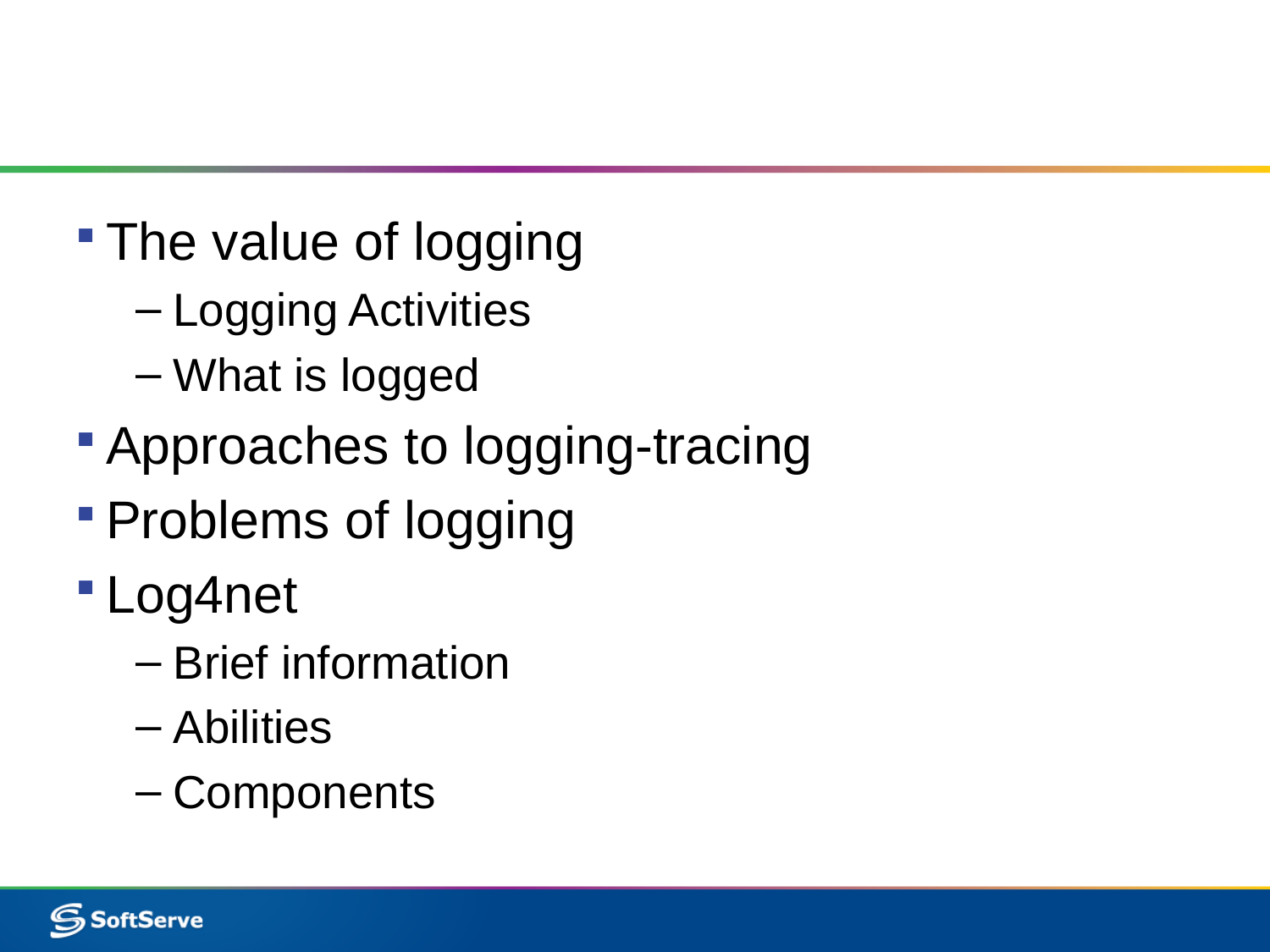

#
The value of logging
Logging Activities
What is logged
Approaches to logging-tracing
Problems of logging
Log4net
Brief information
Abilities
Components